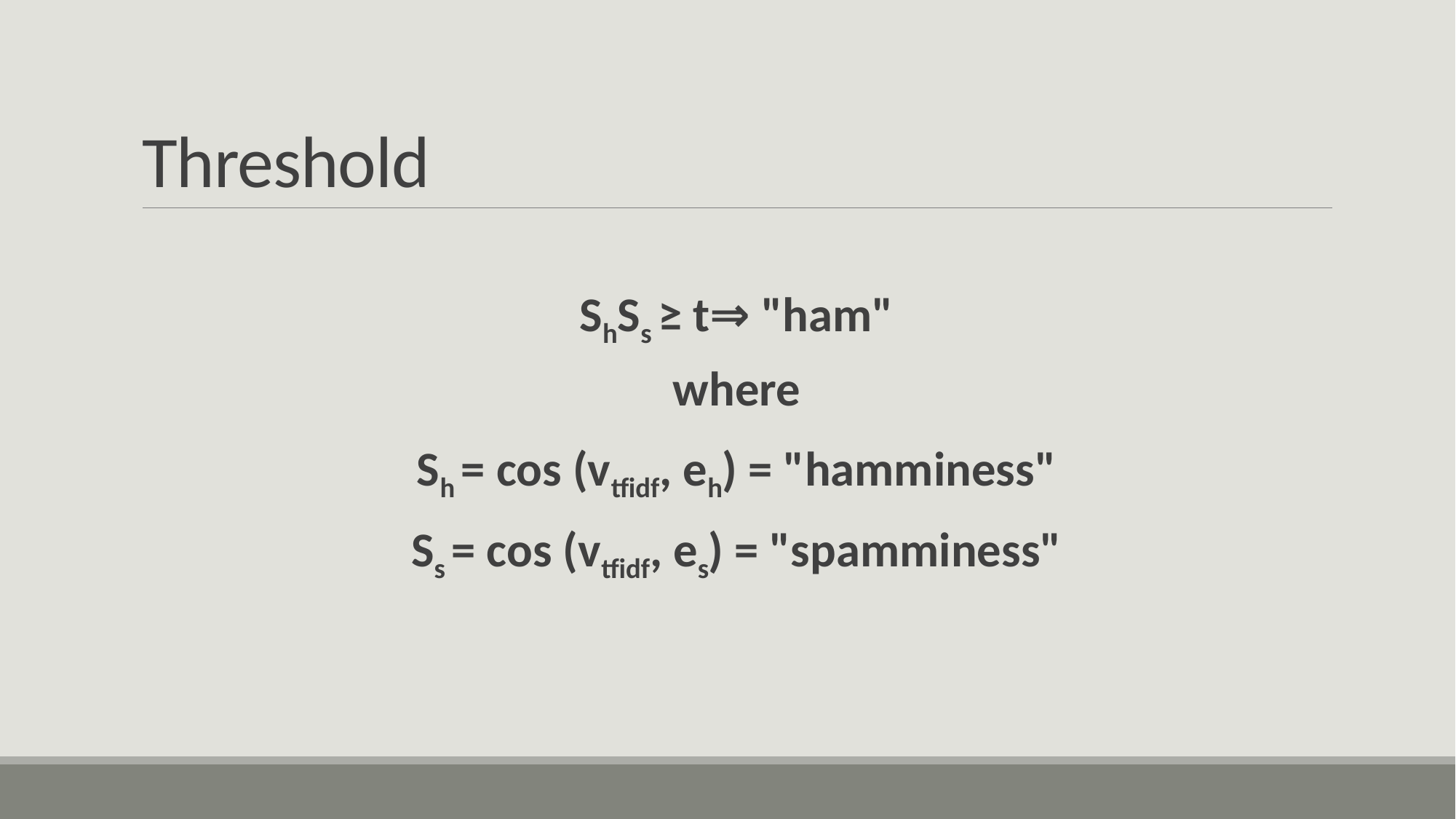

# Threshold

ShSs ≥ t⇒ "ham"
where
Sh = cos (vtfidf, eh) = "hamminess"
Ss = cos (vtfidf, es) = "spamminess"